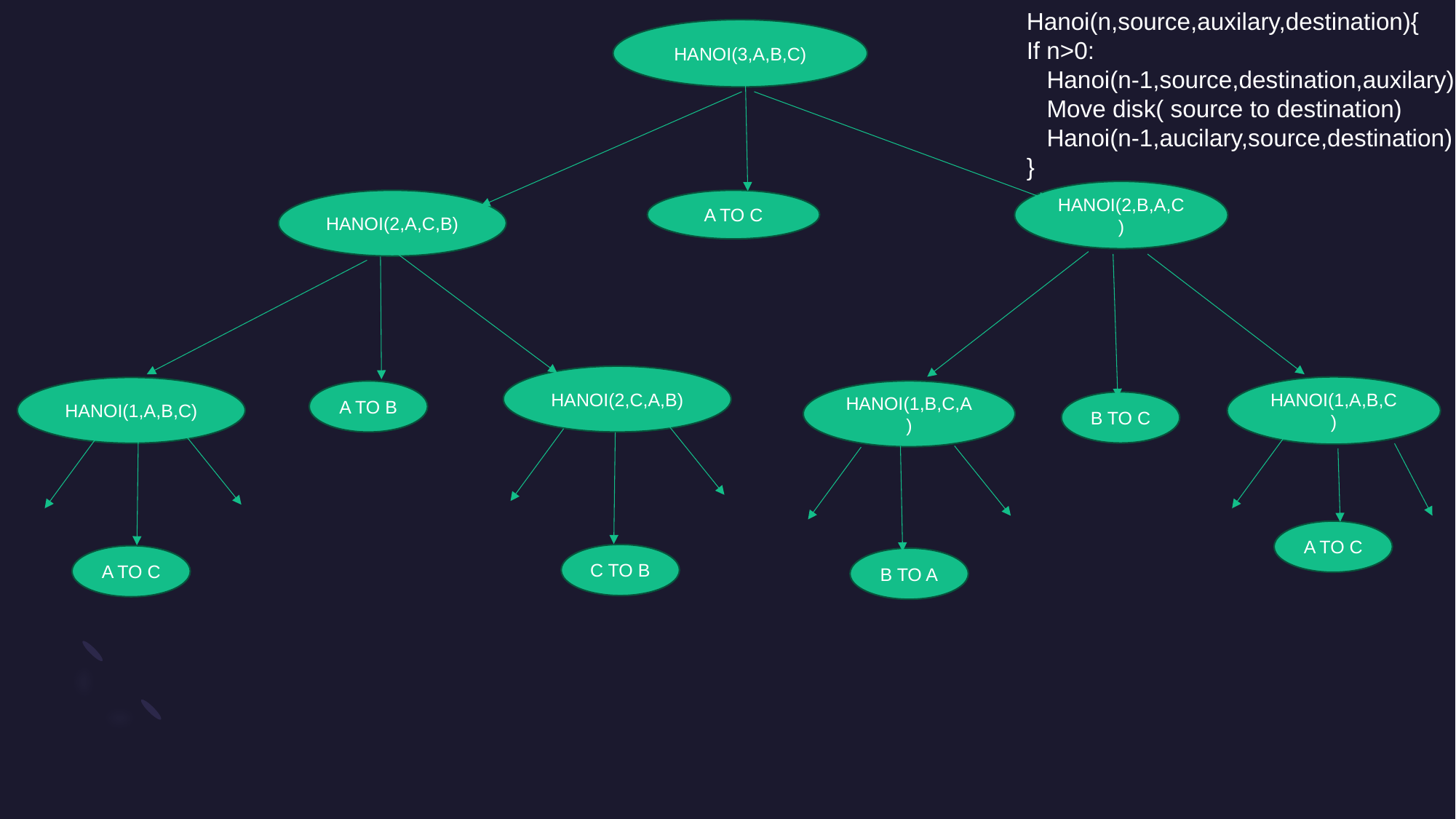

Hanoi(n,source,auxilary,destination){
If n>0:
   Hanoi(n-1,source,destination,auxilary);
   Move disk( source to destination)
   Hanoi(n-1,aucilary,source,destination)
}
HANOI(3,A,B,C)
HANOI(2,B,A,C)
A TO C
HANOI(2,A,C,B)
HANOI(2,C,A,B)
HANOI(1,A,B,C)
HANOI(1,A,B,C)
A TO B
HANOI(1,B,C,A)
B TO C
A TO C
C TO B
A TO C
B TO A